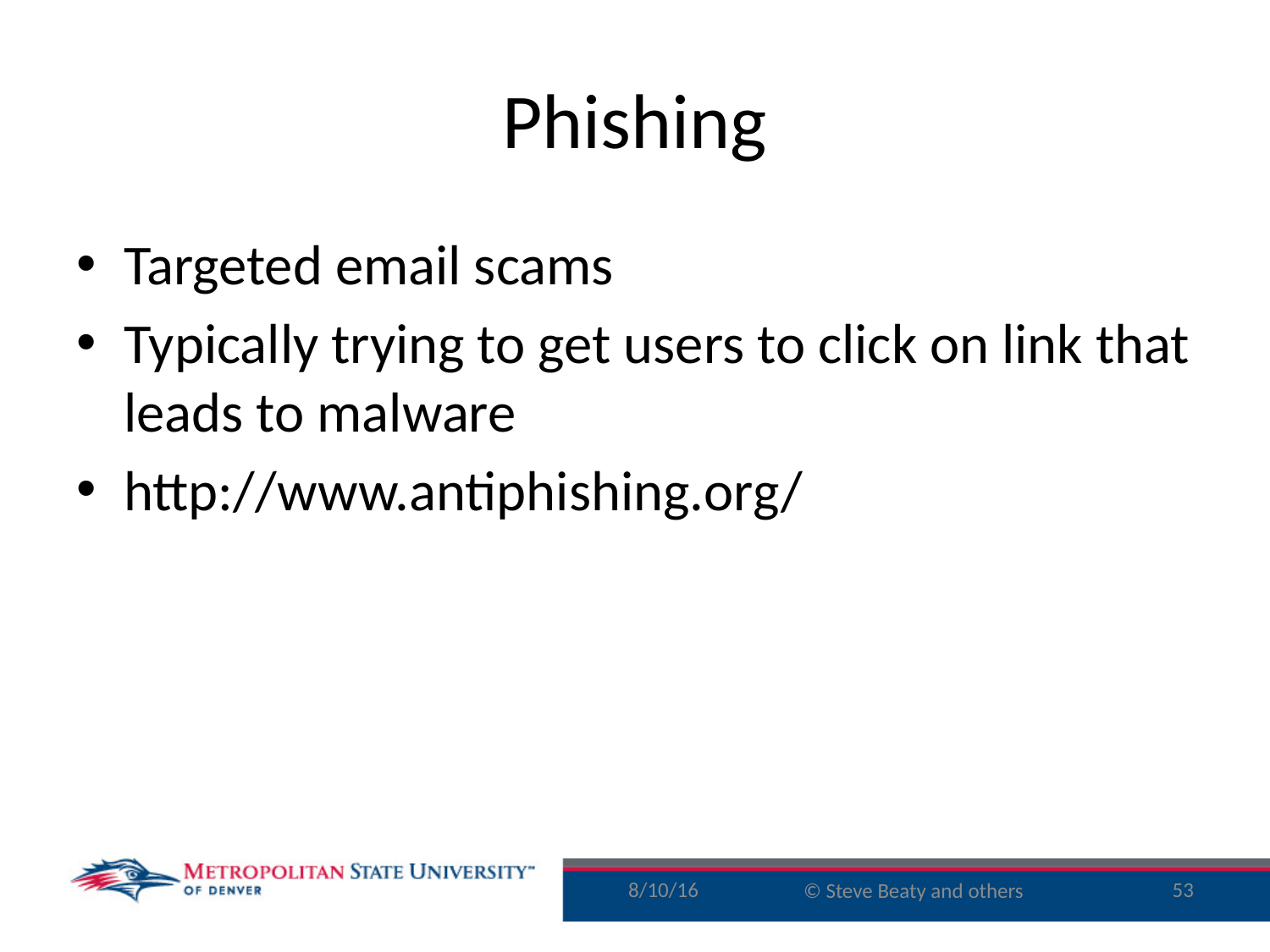

# Phishing
Targeted email scams
Typically trying to get users to click on link that leads to malware
http://www.antiphishing.org/
8/10/16
53
© Steve Beaty and others